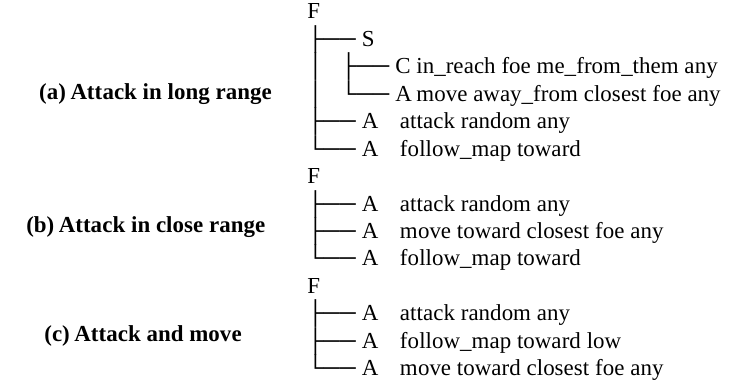

F
├── S
│   ├── C in_reach foe me_from_them any
│   └── A move away_from closest foe any
├── A    attack random any
└── A    follow_map toward
F
├── A    attack random any
├── A    move toward closest foe any
└── A    follow_map toward
F
├── A    attack random any
├── A    follow_map toward low
└── A    move toward closest foe any

(a) Attack in long range
(b) Attack in close range
(c) Attack and move